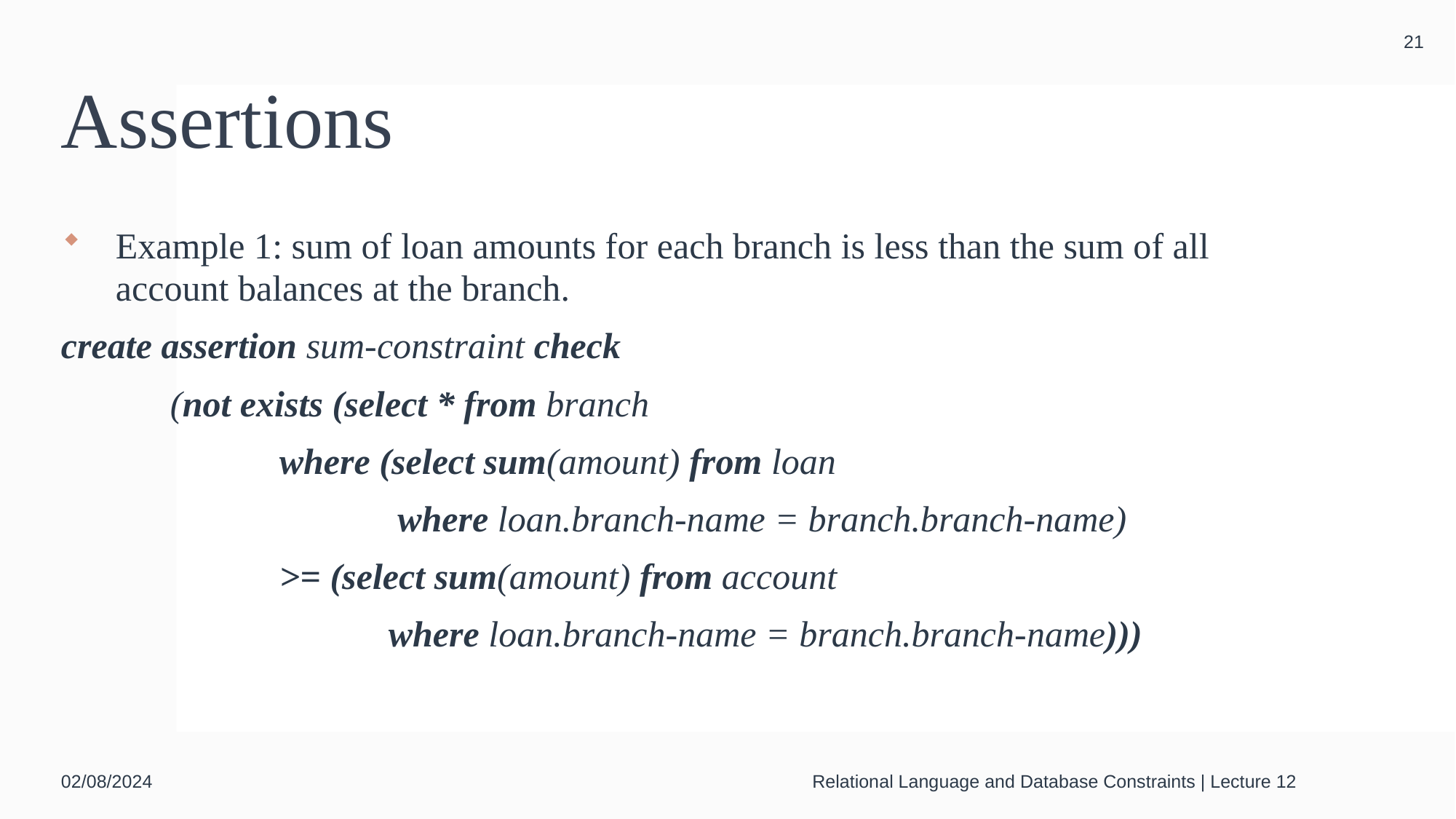

21
# Assertions
Example 1: sum of loan amounts for each branch is less than the sum of all account balances at the branch.
create assertion sum-constraint check
	(not exists (select * from branch
 		where (select sum(amount) from loan
			 where loan.branch-name = branch.branch-name)
 		>= (select sum(amount) from account
 			where loan.branch-name = branch.branch-name)))
02/08/2024
Relational Language and Database Constraints | Lecture 12